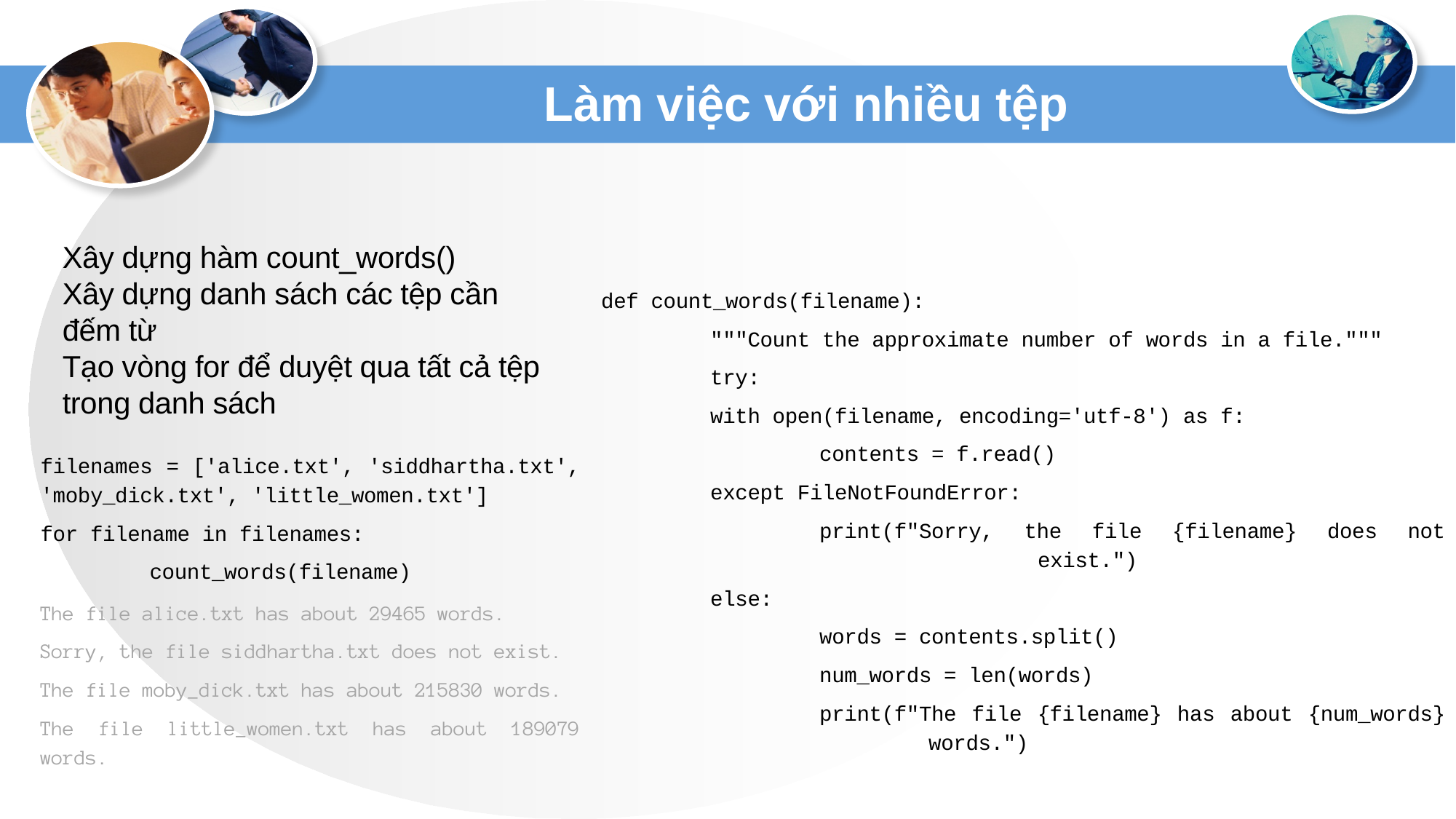

# Làm việc với nhiều tệp
Xây dựng hàm count_words()
Xây dựng danh sách các tệp cần đếm từ
Tạo vòng for để duyệt qua tất cả tệp trong danh sách
def count_words(filename):
	"""Count the approximate number of words in a file."""
	try:
	with open(filename, encoding='utf-8') as f:
		contents = f.read()
	except FileNotFoundError:
		print(f"Sorry, the file {filename} does not 				exist.")
	else:
		words = contents.split()
		num_words = len(words)
		print(f"The file {filename} has about {num_words} 			words.")
filenames = ['alice.txt', 'siddhartha.txt', 'moby_dick.txt', 'little_women.txt']
for filename in filenames:
	count_words(filename)
The file alice.txt has about 29465 words.
Sorry, the file siddhartha.txt does not exist.
The file moby_dick.txt has about 215830 words.
The file little_women.txt has about 189079 words.